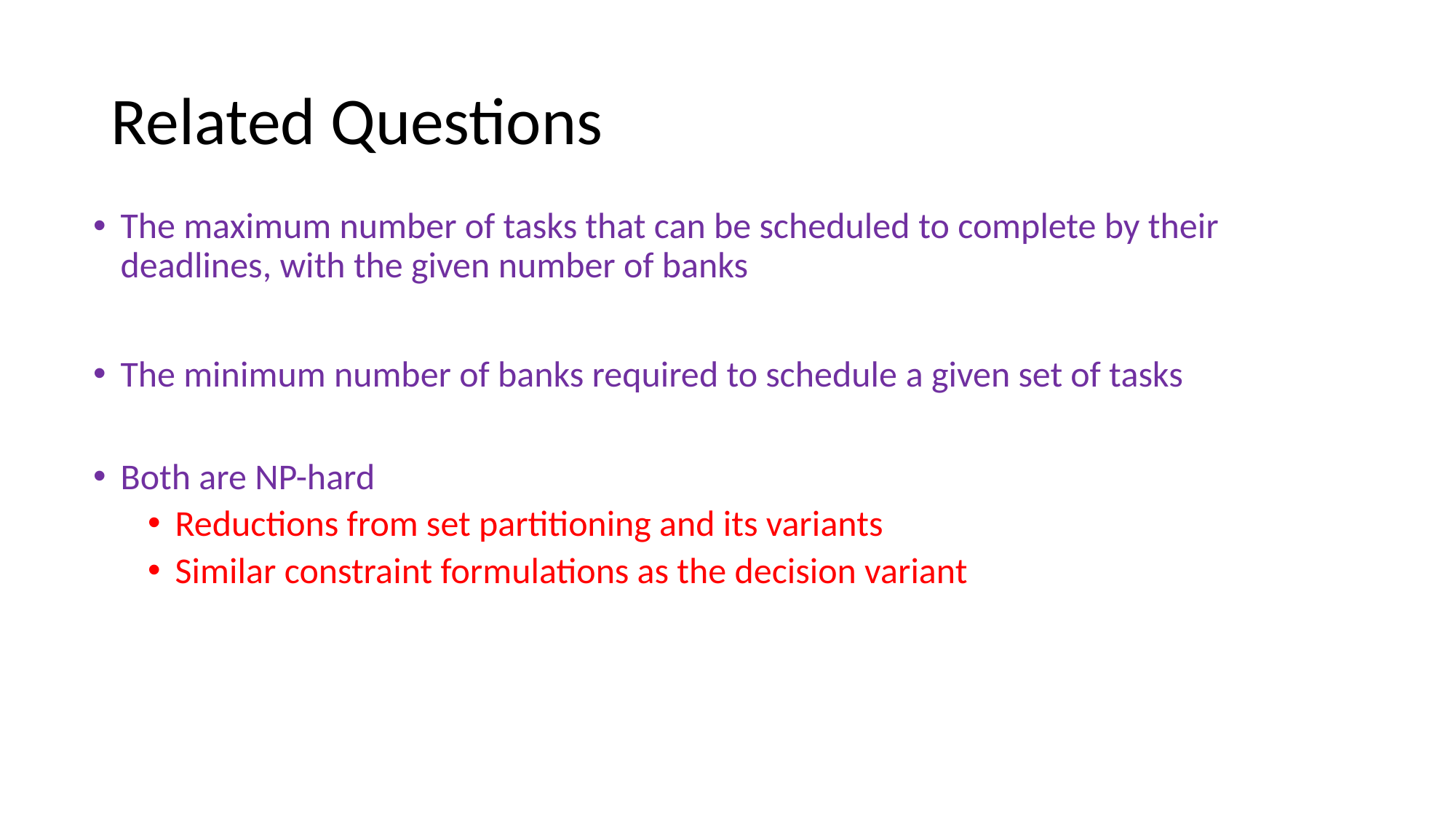

# Related Questions
The maximum number of tasks that can be scheduled to complete by their deadlines, with the given number of banks

The minimum number of banks required to schedule a given set of tasks

Both are NP-hard
Reductions from set partitioning and its variants
Similar constraint formulations as the decision variant

15